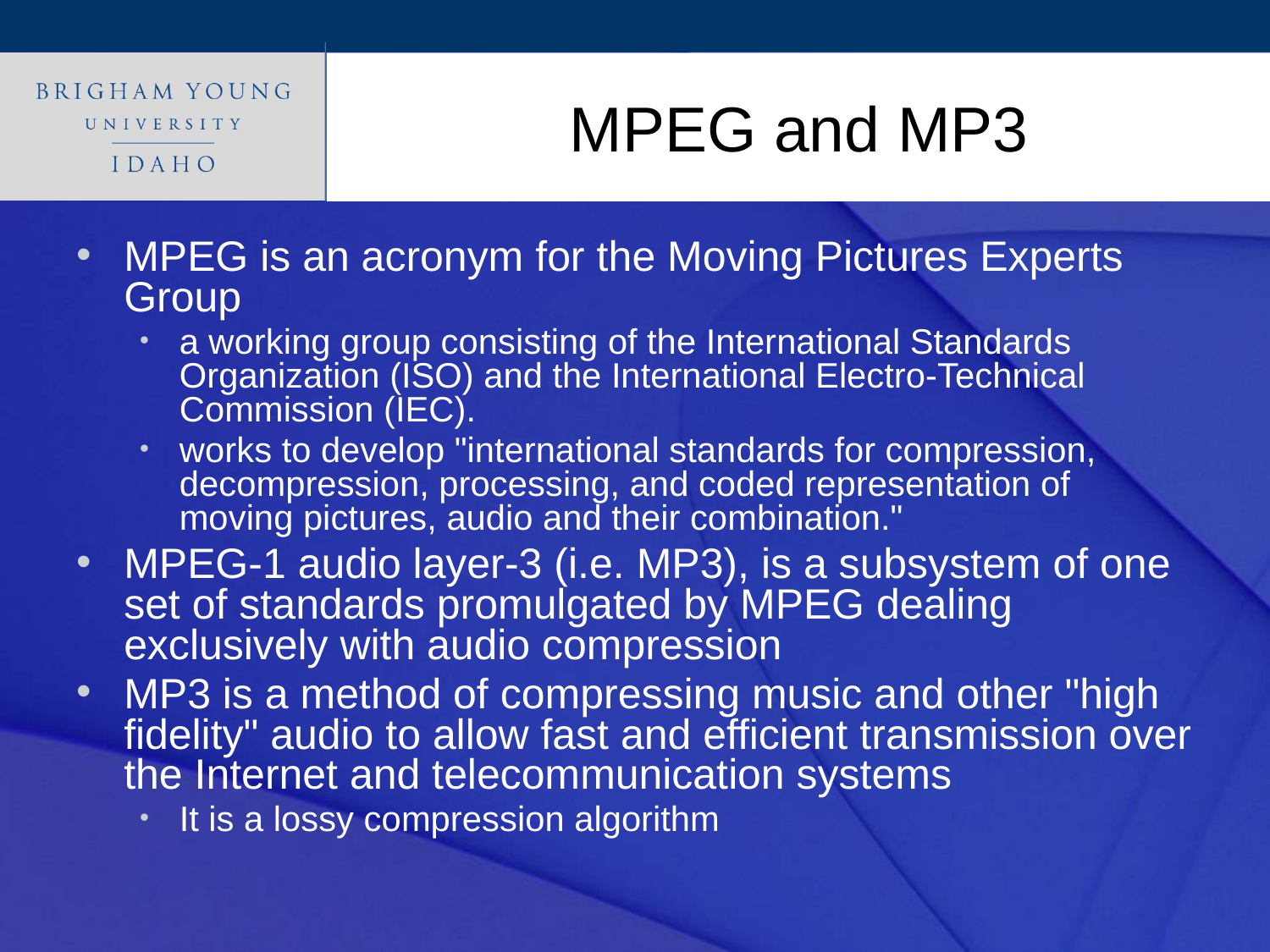

# MPEG and MP3
MPEG is an acronym for the Moving Pictures Experts Group
a working group consisting of the International Standards Organization (ISO) and the International Electro-Technical Commission (IEC).
works to develop "international standards for compression, decompression, processing, and coded representation of moving pictures, audio and their combination."
MPEG-1 audio layer-3 (i.e. MP3), is a subsystem of one set of standards promulgated by MPEG dealing exclusively with audio compression
MP3 is a method of compressing music and other "high fidelity" audio to allow fast and efficient transmission over the Internet and telecommunication systems
It is a lossy compression algorithm